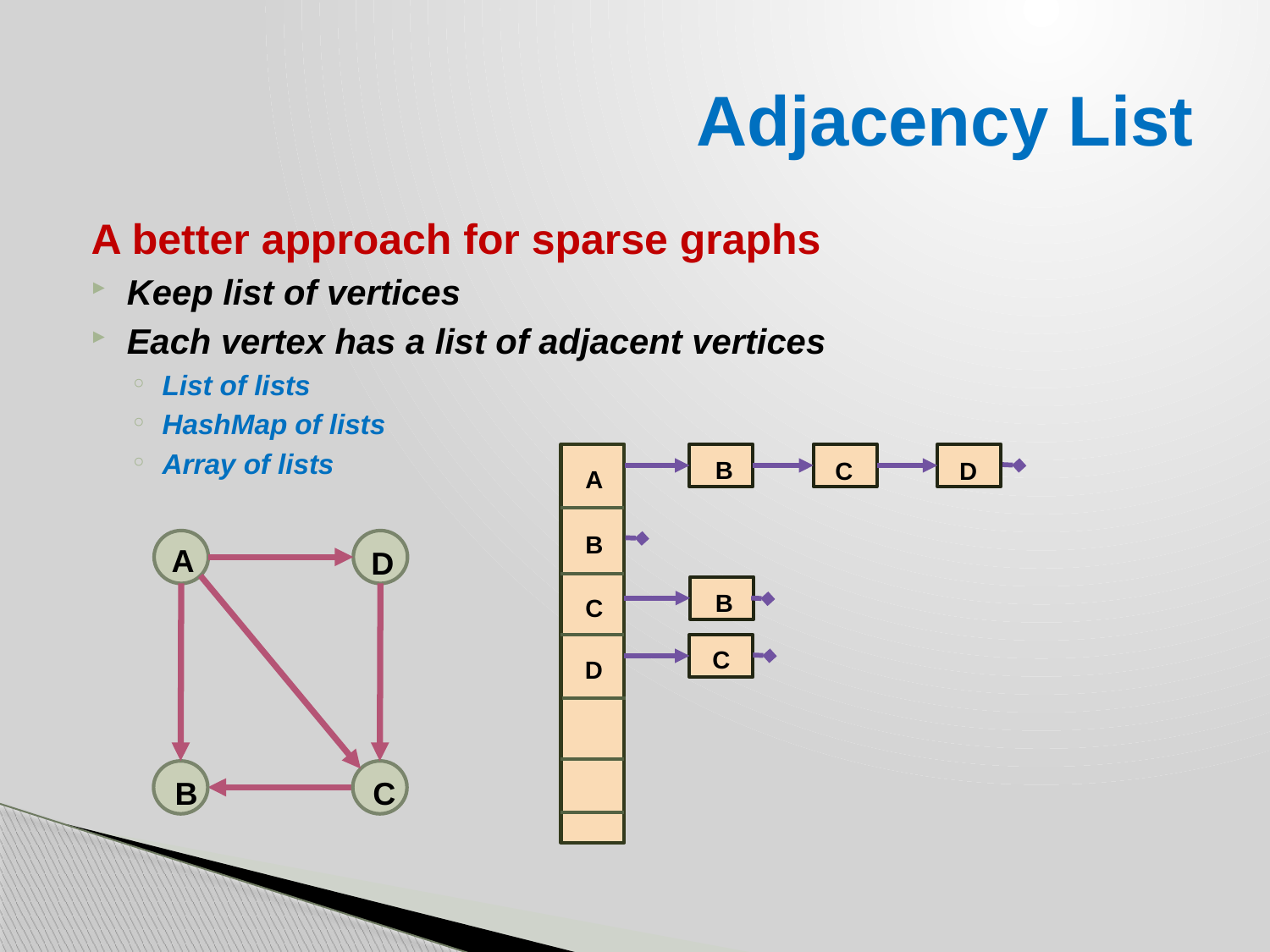

# Adjacency List
A better approach for sparse graphs
Keep list of vertices
Each vertex has a list of adjacent vertices
List of lists
HashMap of lists
Array of lists

A
B
C
D

C

D

B

A
D

B
C

B

C